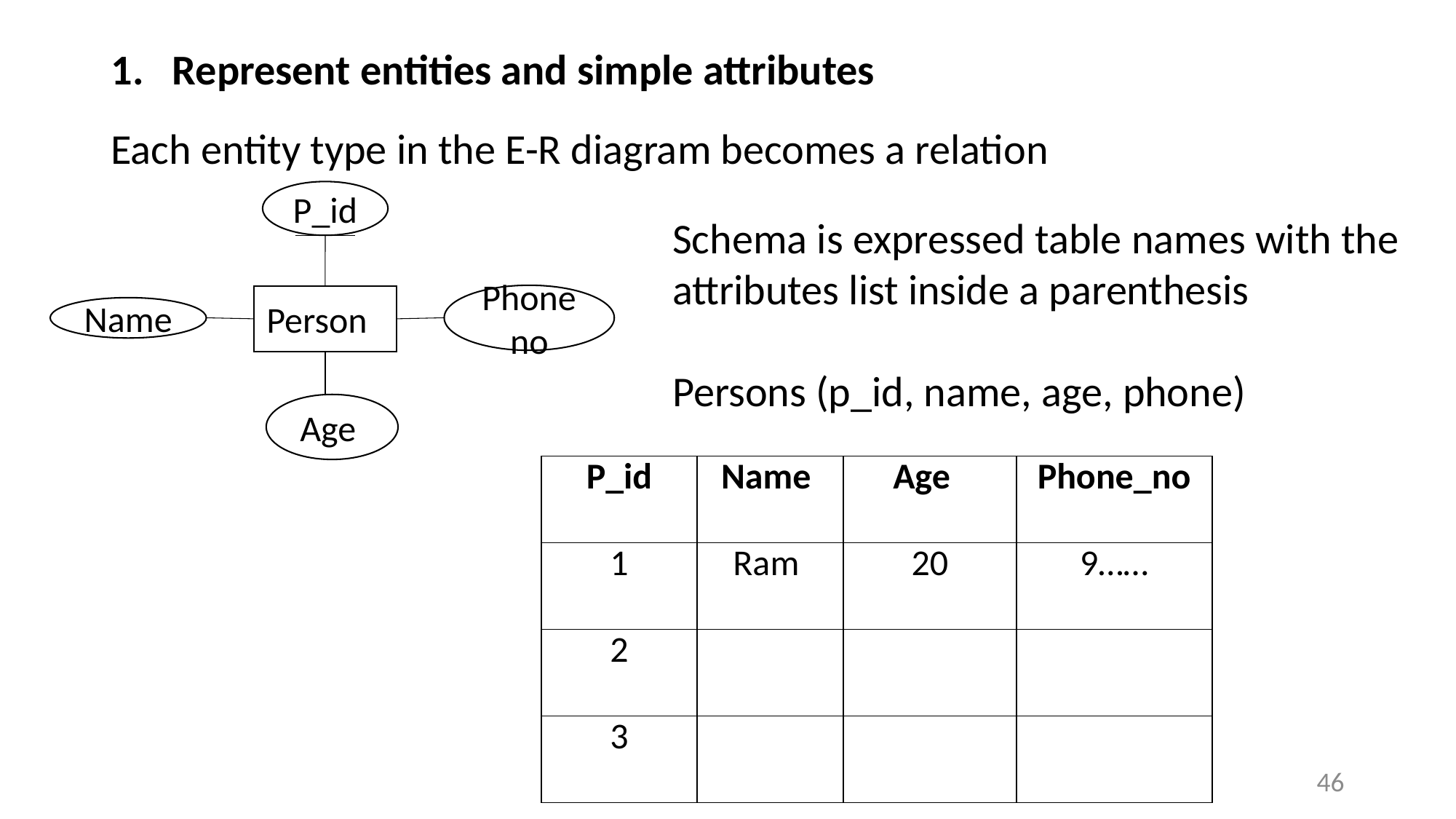

Represent entities and simple attributes
Each entity type in the E-R diagram becomes a relation

P_id
Phone no
Person
Name
Age
Schema is expressed table names with the attributes list inside a parenthesis

Persons (p_id, name, age, phone)
| P\_id | Name | Age | Phone\_no |
| --- | --- | --- | --- |
| 1 | Ram | 20 | 9…… |
| 2 |  |  |  |
| 3 |  |  |  |
46